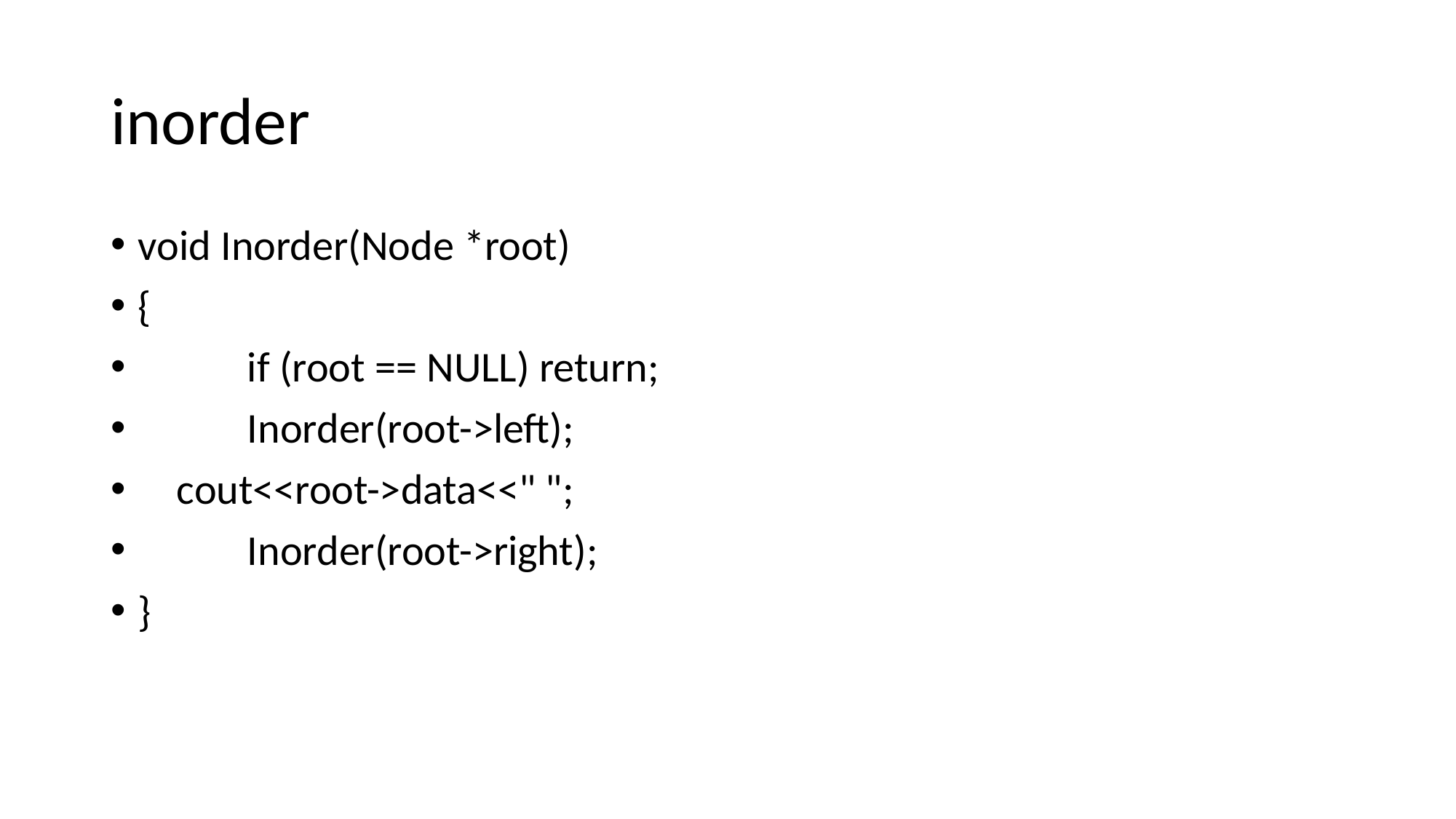

# inorder
void Inorder(Node *root)
{
	if (root == NULL) return;
	Inorder(root->left);
    cout<<root->data<<" ";
	Inorder(root->right);
}